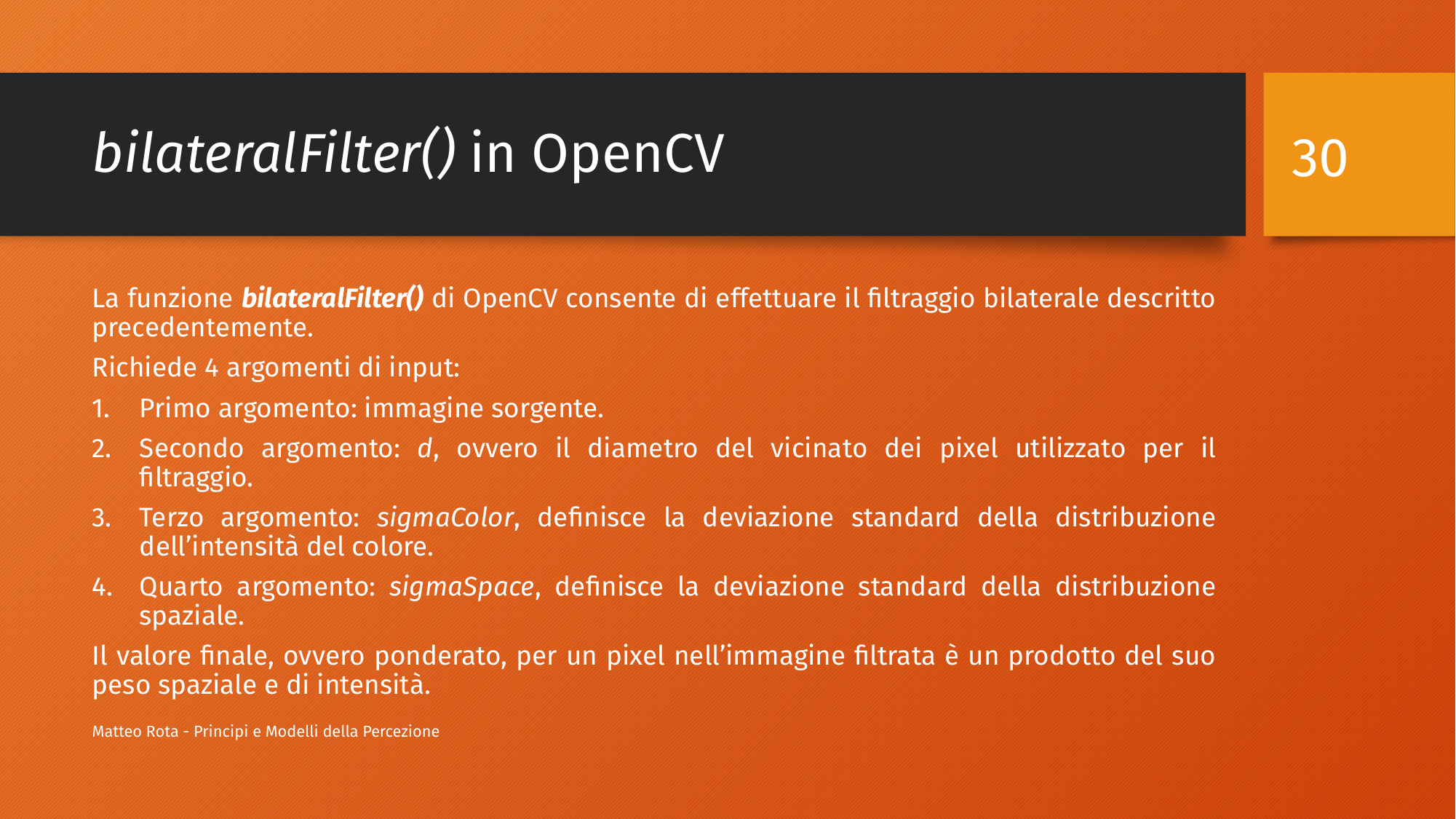

30
# bilateralFilter() in OpenCV
La funzione bilateralFilter() di OpenCV consente di effettuare il filtraggio bilaterale descritto precedentemente.
Richiede 4 argomenti di input:
Primo argomento: immagine sorgente.
Secondo argomento: d, ovvero il diametro del vicinato dei pixel utilizzato per il filtraggio.
Terzo argomento: sigmaColor, definisce la deviazione standard della distribuzione dell’intensità del colore.
Quarto argomento: sigmaSpace, definisce la deviazione standard della distribuzione spaziale.
Il valore finale, ovvero ponderato, per un pixel nell’immagine filtrata è un prodotto del suo peso spaziale e di intensità.
Matteo Rota - Principi e Modelli della Percezione